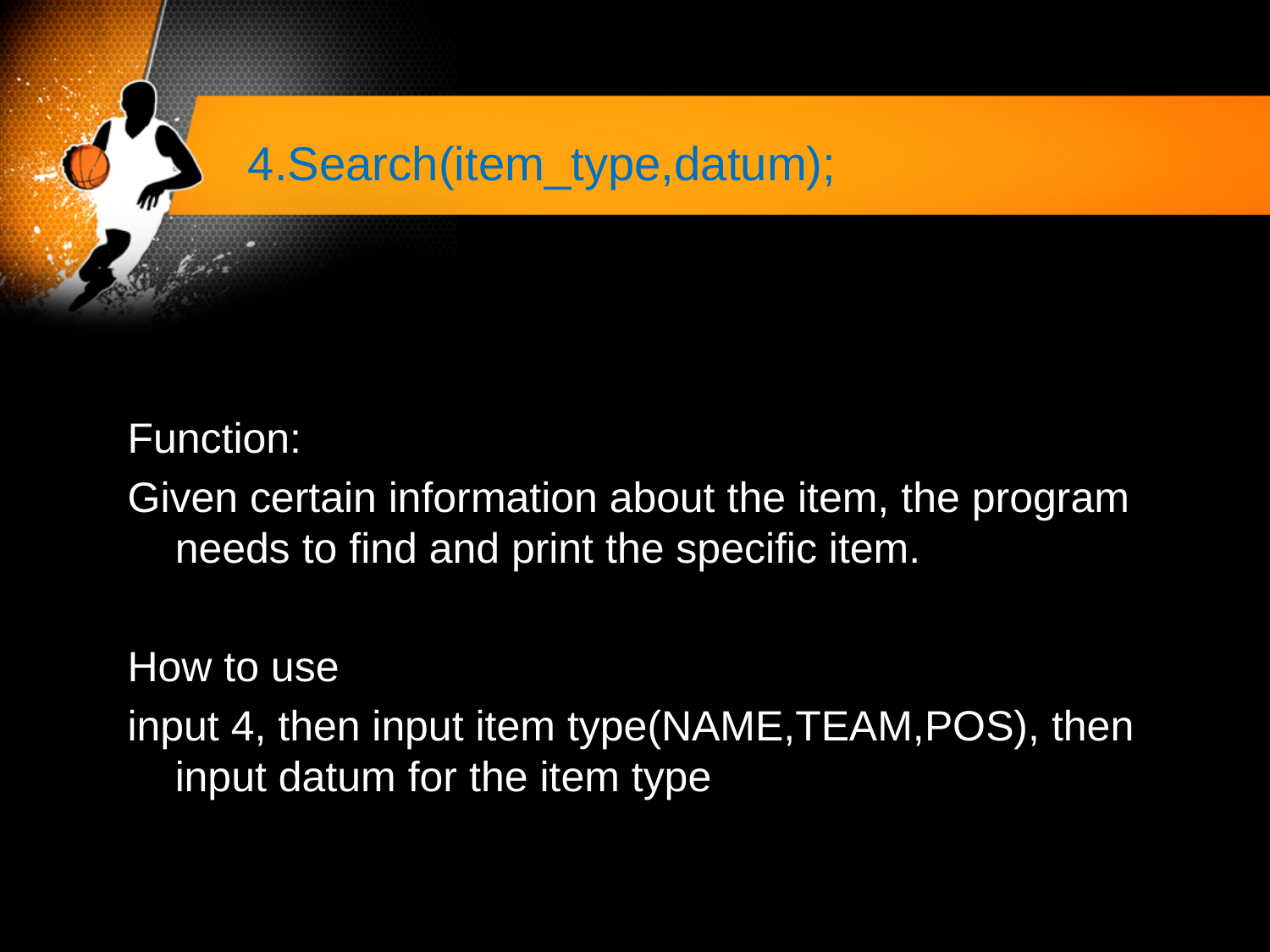

# 4.Search(item_type,datum);

Function:
Given certain information about the item, the program needs to find and print the specific item.

How to use
input 4, then input item type(NAME,TEAM,POS), then input datum for the item type